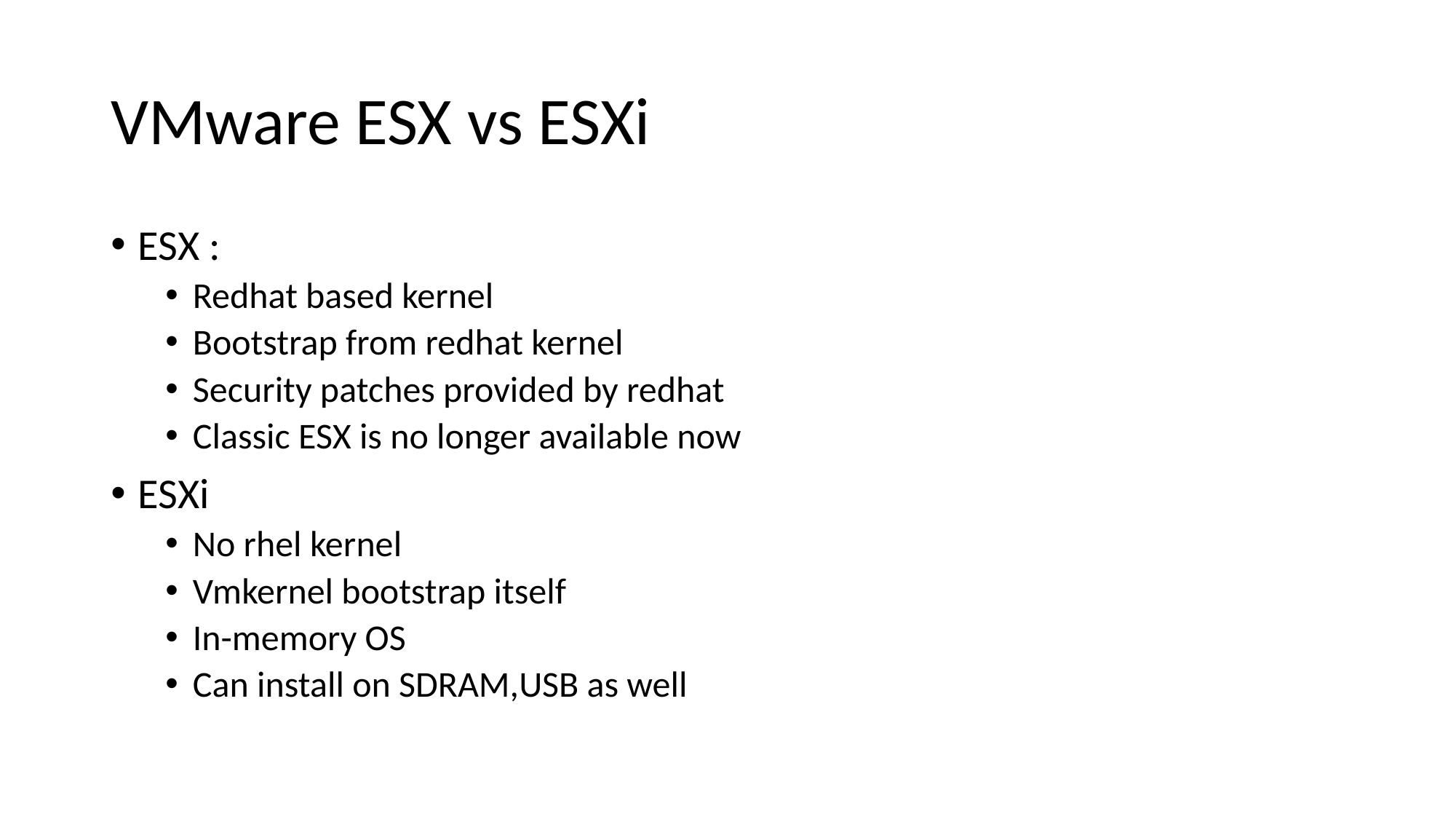

# VMware ESX vs ESXi
ESX :
Redhat based kernel
Bootstrap from redhat kernel
Security patches provided by redhat
Classic ESX is no longer available now
ESXi
No rhel kernel
Vmkernel bootstrap itself
In-memory OS
Can install on SDRAM,USB as well